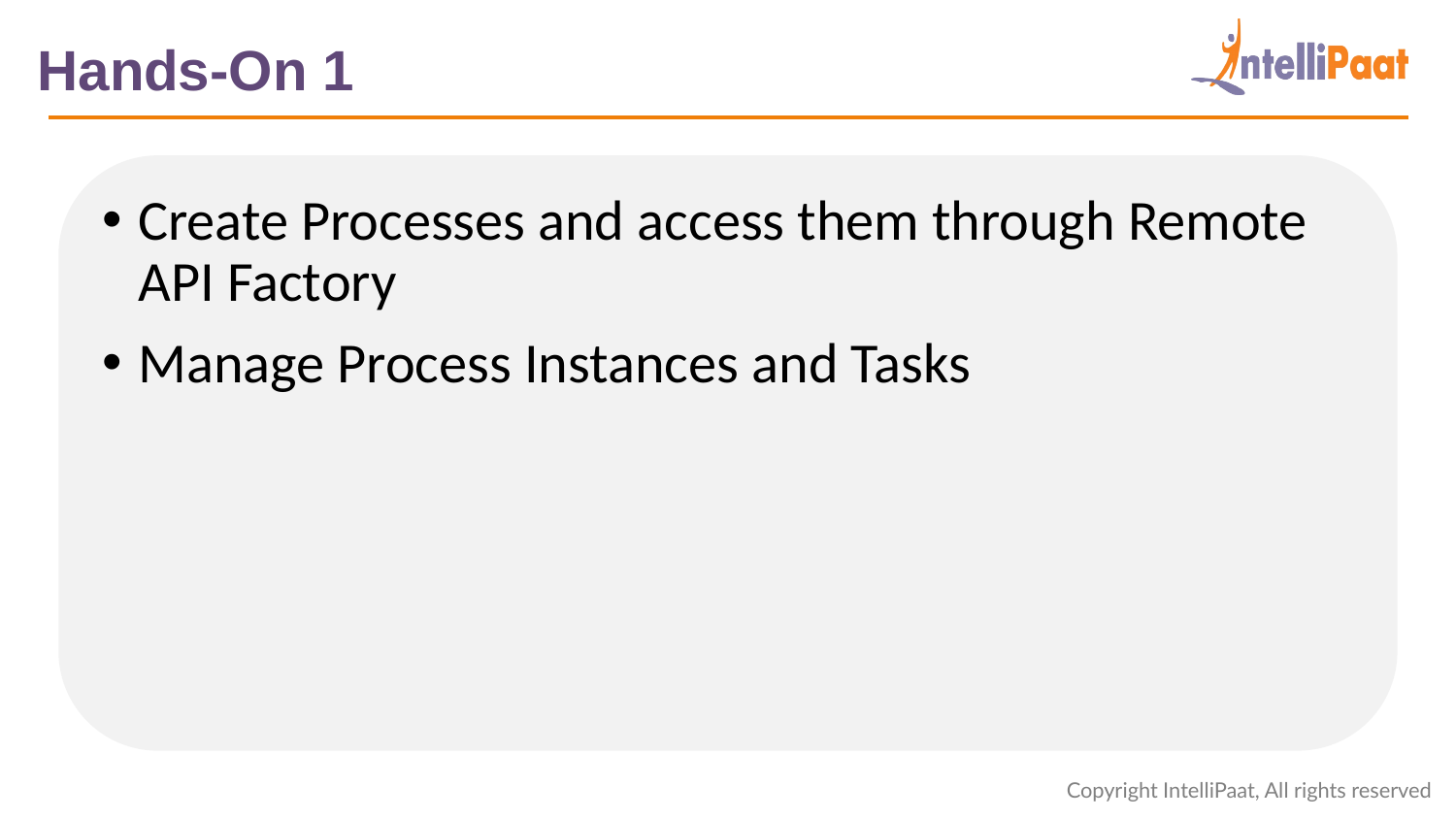

Hands-On 1
Create Processes and access them through Remote API Factory
Manage Process Instances and Tasks